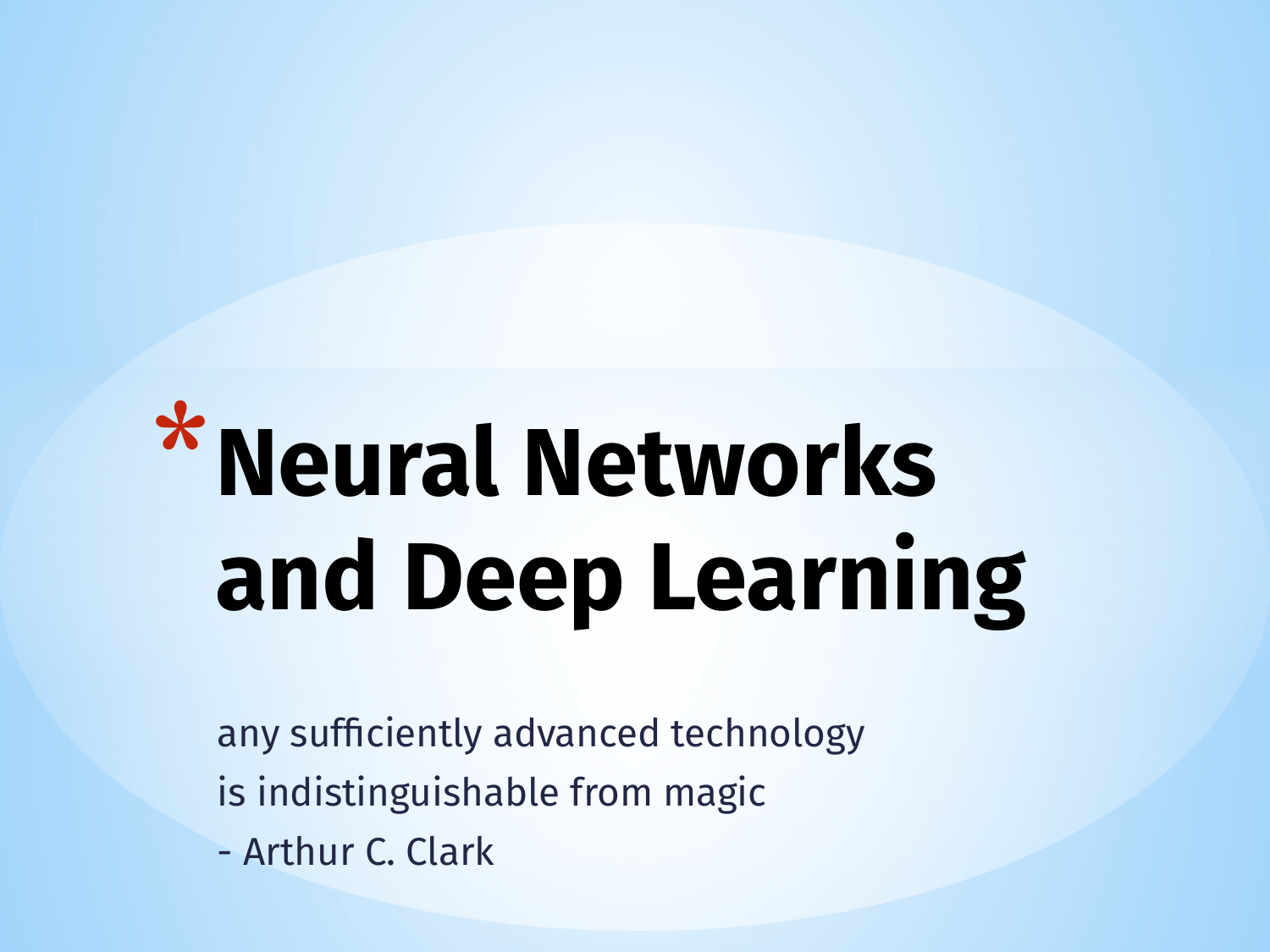

# Neural Networks and Deep Learning
any sufficiently advanced technology
is indistinguishable from magic
- Arthur C. Clark